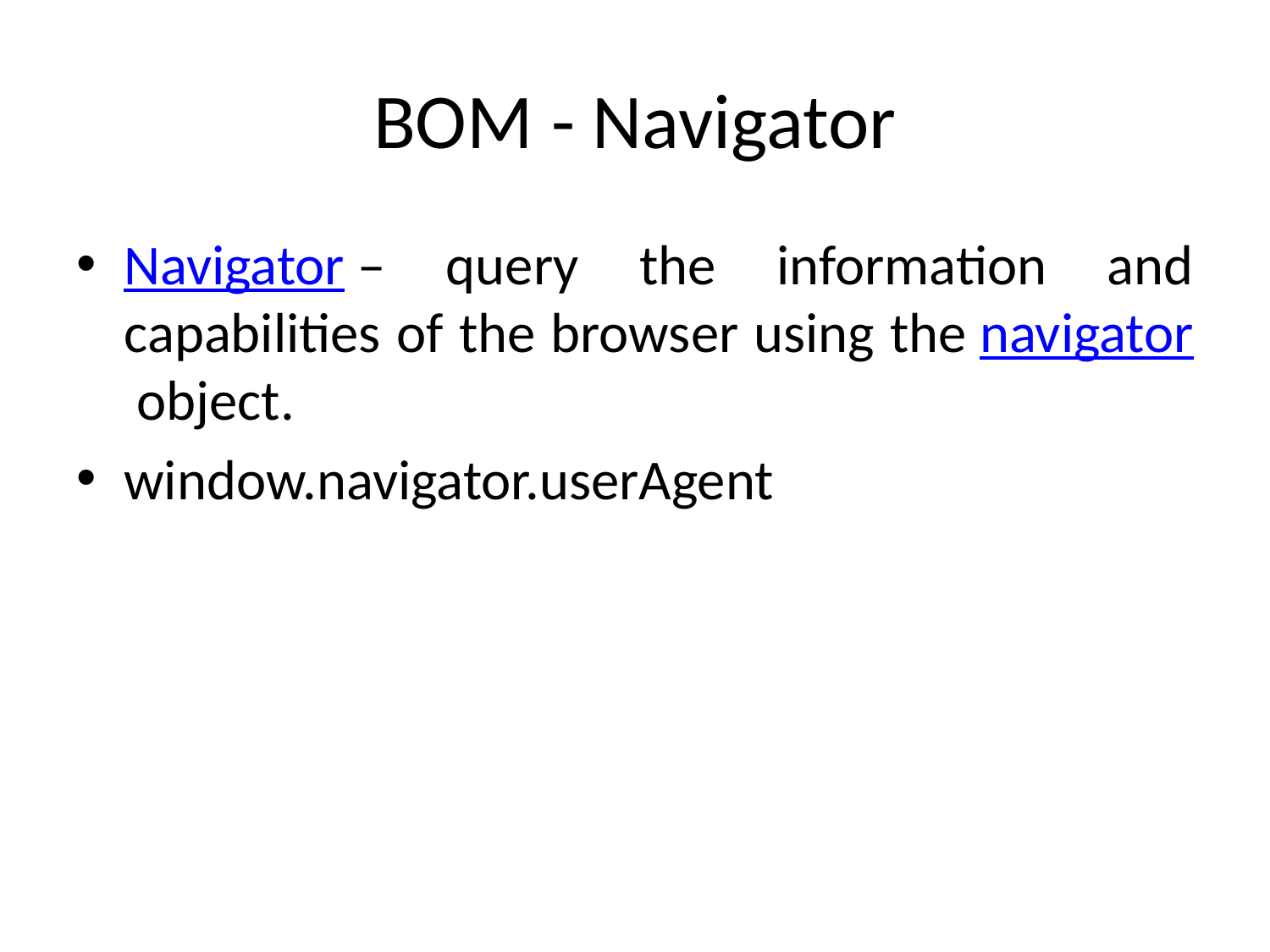

# BOM - Navigator
Navigator – query the information and capabilities of the browser using the navigator object.
window.navigator.userAgent